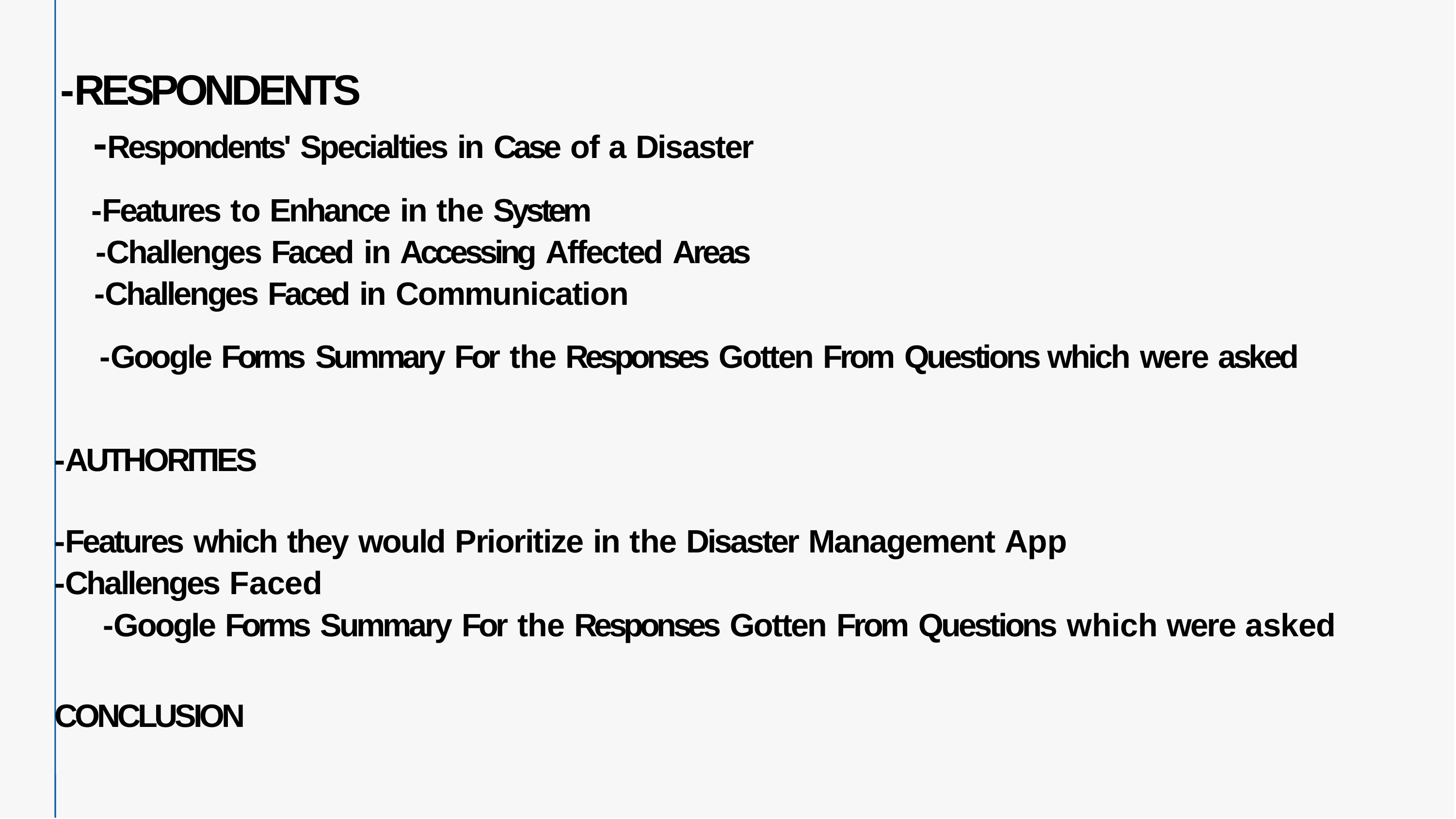

# -RESPONDENTS
-Respondents' Specialties in Case of a Disaster
-Features to Enhance in the System
-Challenges Faced in Accessing Affected Areas
-Challenges Faced in Communication
-Google Forms Summary For the Responses Gotten From Questions which were asked

-AUTHORITIES

-Features which they would Prioritize in the Disaster Management App
-Challenges Faced
-Google Forms Summary For the Responses Gotten From Questions which were asked

CONCLUSION